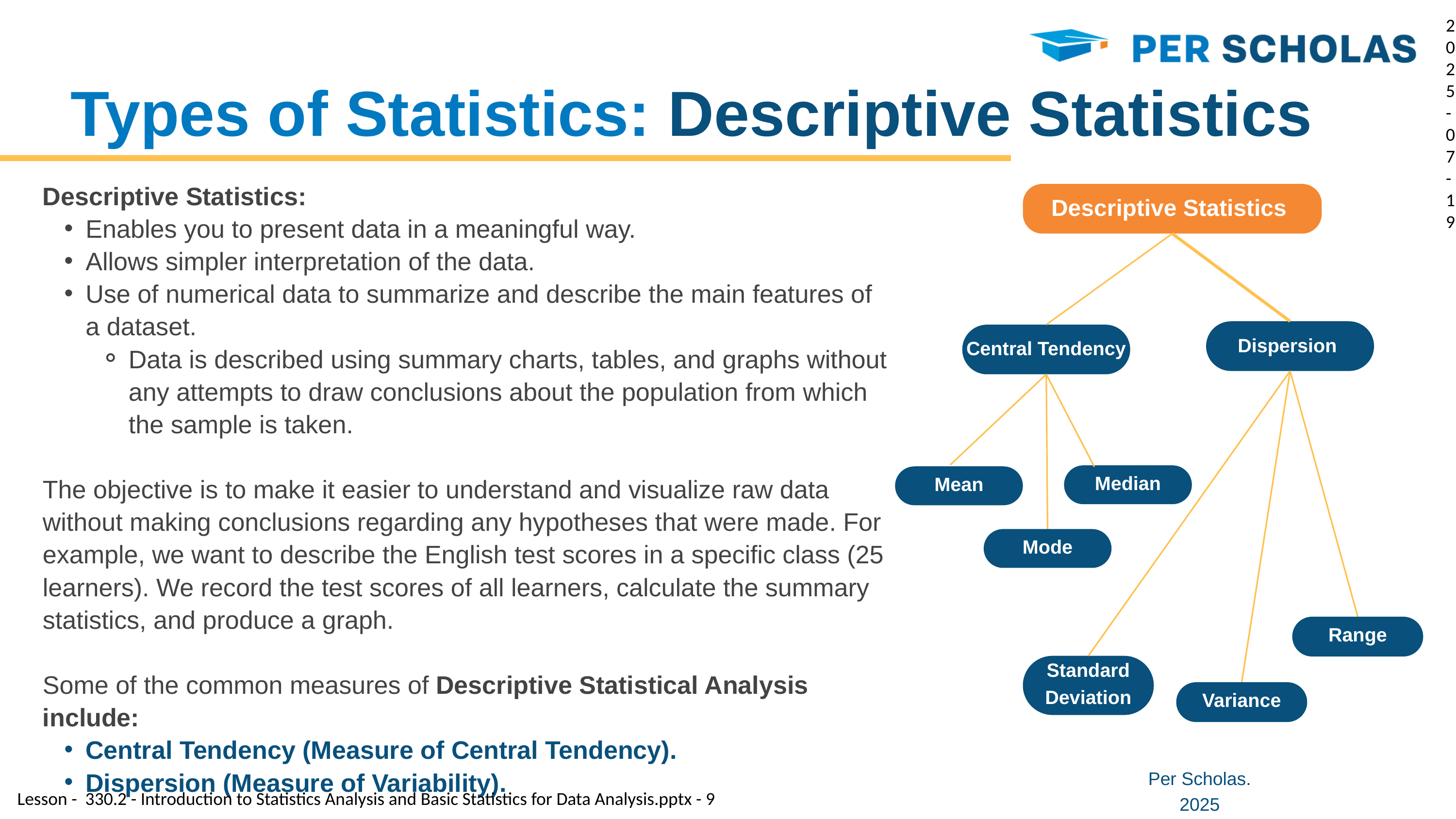

2025-07-19
Types of Statistics: Descriptive Statistics

Descriptive Statistics:
Enables you to present data in a meaningful way.
Allows simpler interpretation of the data.
Use of numerical data to summarize and describe the main features of a dataset.
Data is described using summary charts, tables, and graphs without any attempts to draw conclusions about the population from which the sample is taken.

The objective is to make it easier to understand and visualize raw data without making conclusions regarding any hypotheses that were made. For example, we want to describe the English test scores in a specific class (25 learners). We record the test scores of all learners, calculate the summary statistics, and produce a graph.

Some of the common measures of Descriptive Statistical Analysis include:
Central Tendency (Measure of Central Tendency).
Dispersion (Measure of Variability).

Descriptive Statistics

Dispersion

Central Tendency

Median

Mean

Mode

Range

Standard
Deviation

Variance
Per Scholas. 2025
Lesson -  330.2 - Introduction to Statistics Analysis and Basic Statistics for Data Analysis.pptx - 9